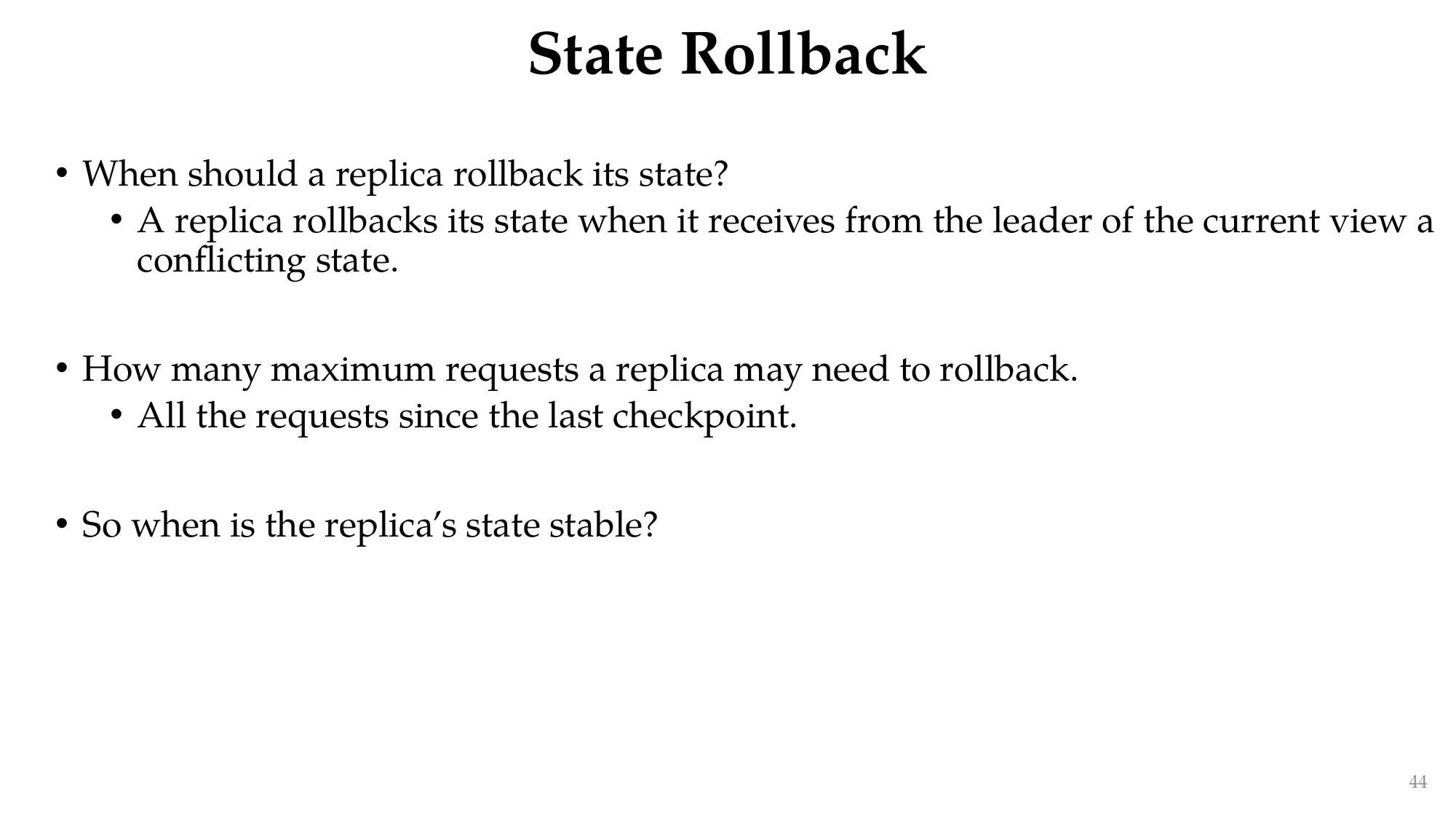

# State Rollback
When should a replica rollback its state?
A replica rollbacks its state when it receives from the leader of the current view a conflicting state.

How many maximum requests a replica may need to rollback.
All the requests since the last checkpoint.

So when is the replica’s state stable?

44